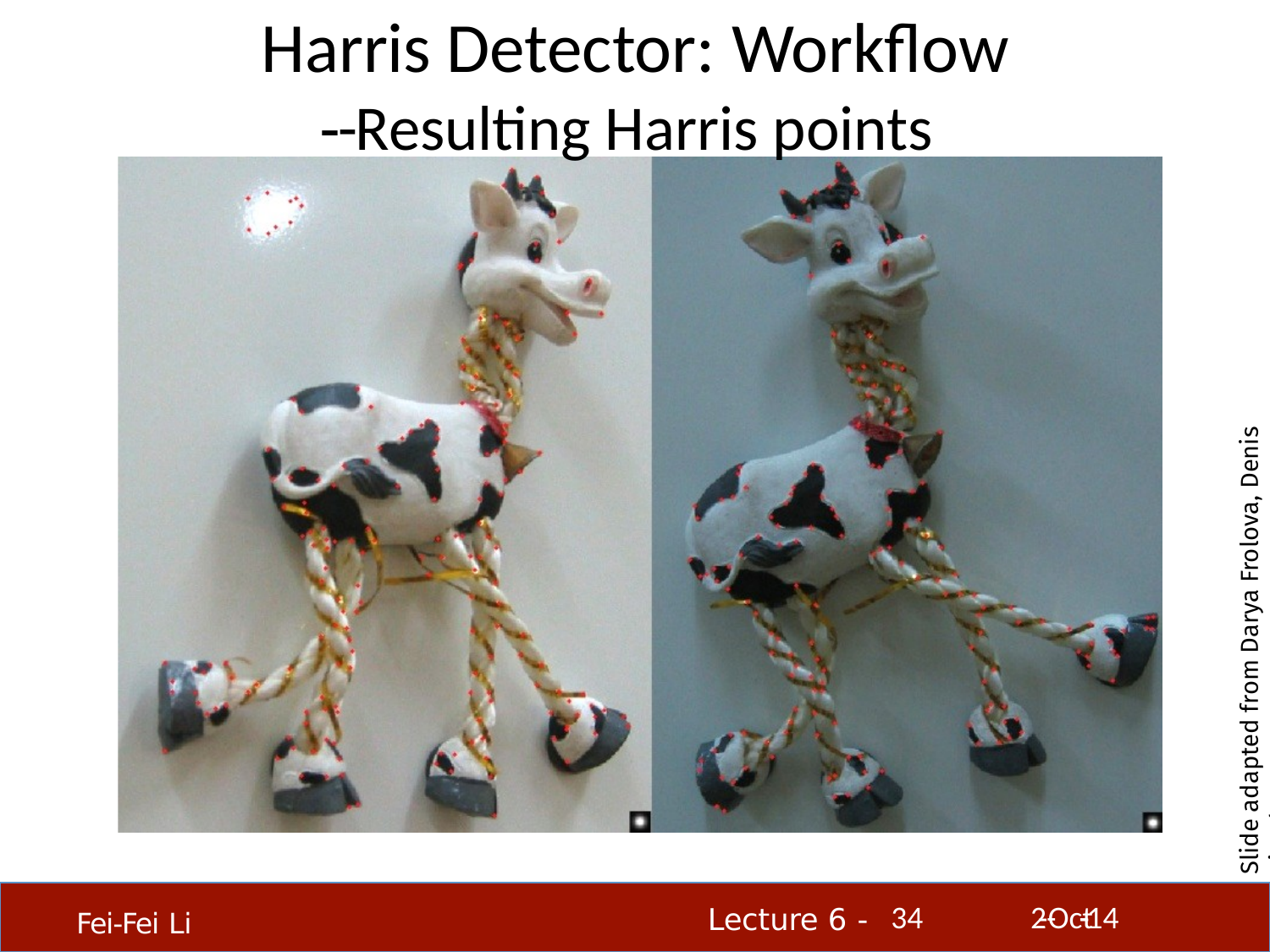

# Harris Detector: Workﬂow
-­‐ Resulting Harris points

Slide adapted from Darya Frolova, Denis Simakov
34
2-­‐Oct-­‐14
Lecture 6 -
Fei-Fei Li